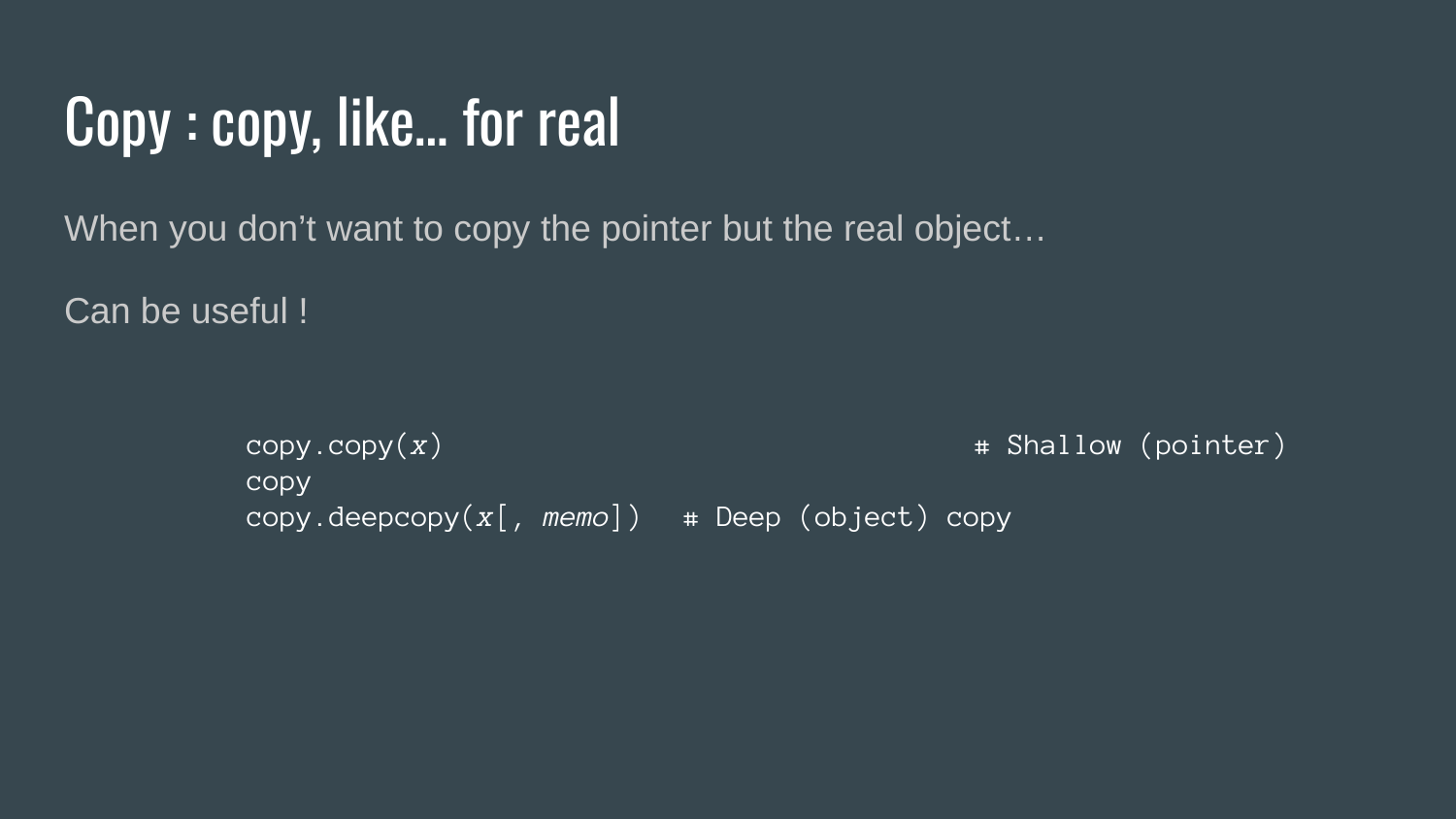

# Copy : copy, like… for real
When you don’t want to copy the pointer but the real object…
Can be useful !
copy.copy(x)				# Shallow (pointer) copy
copy.deepcopy(x[, memo])	# Deep (object) copy